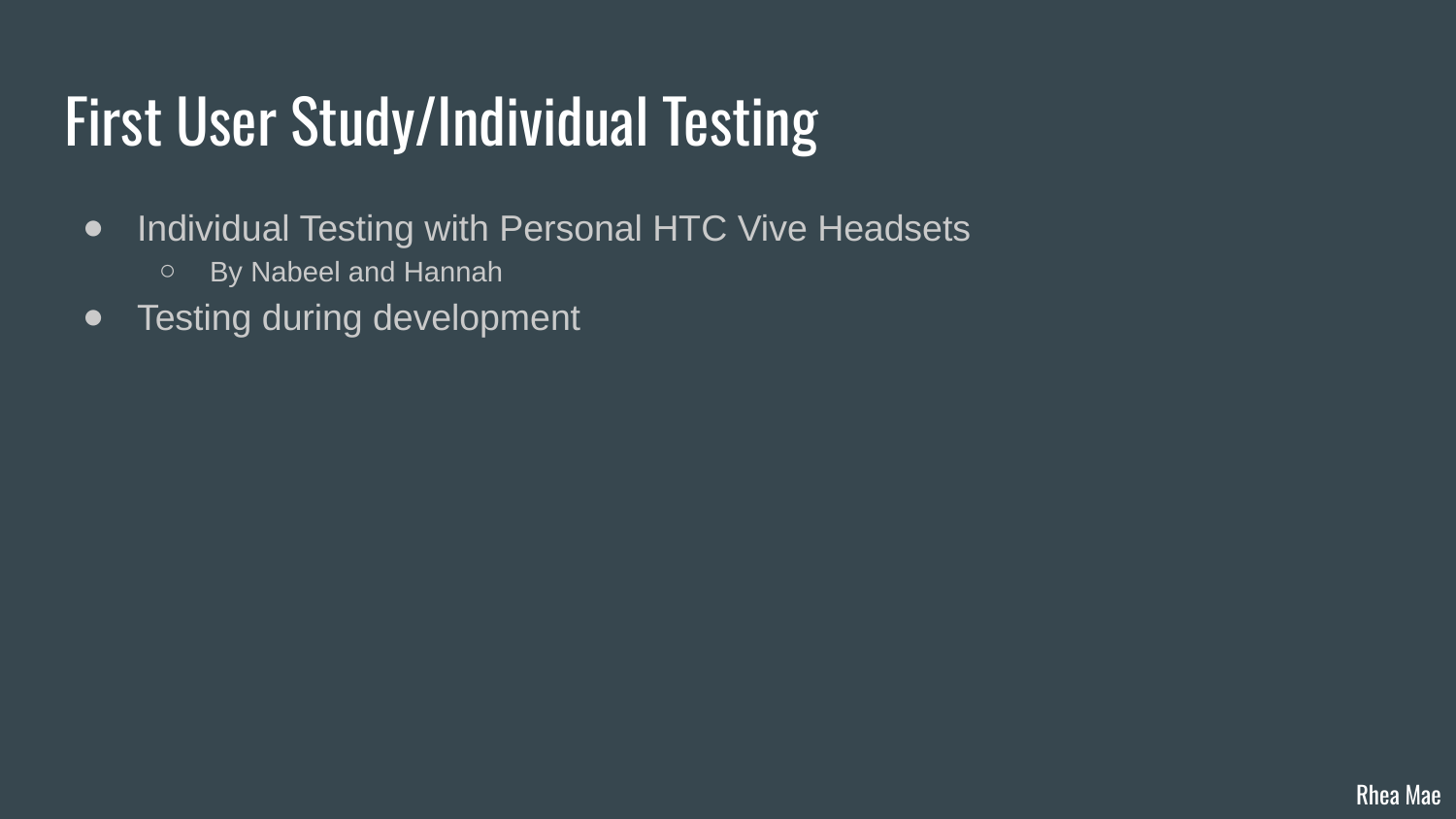

# First User Study/Individual Testing
Individual Testing with Personal HTC Vive Headsets
By Nabeel and Hannah
Testing during development
Rhea Mae